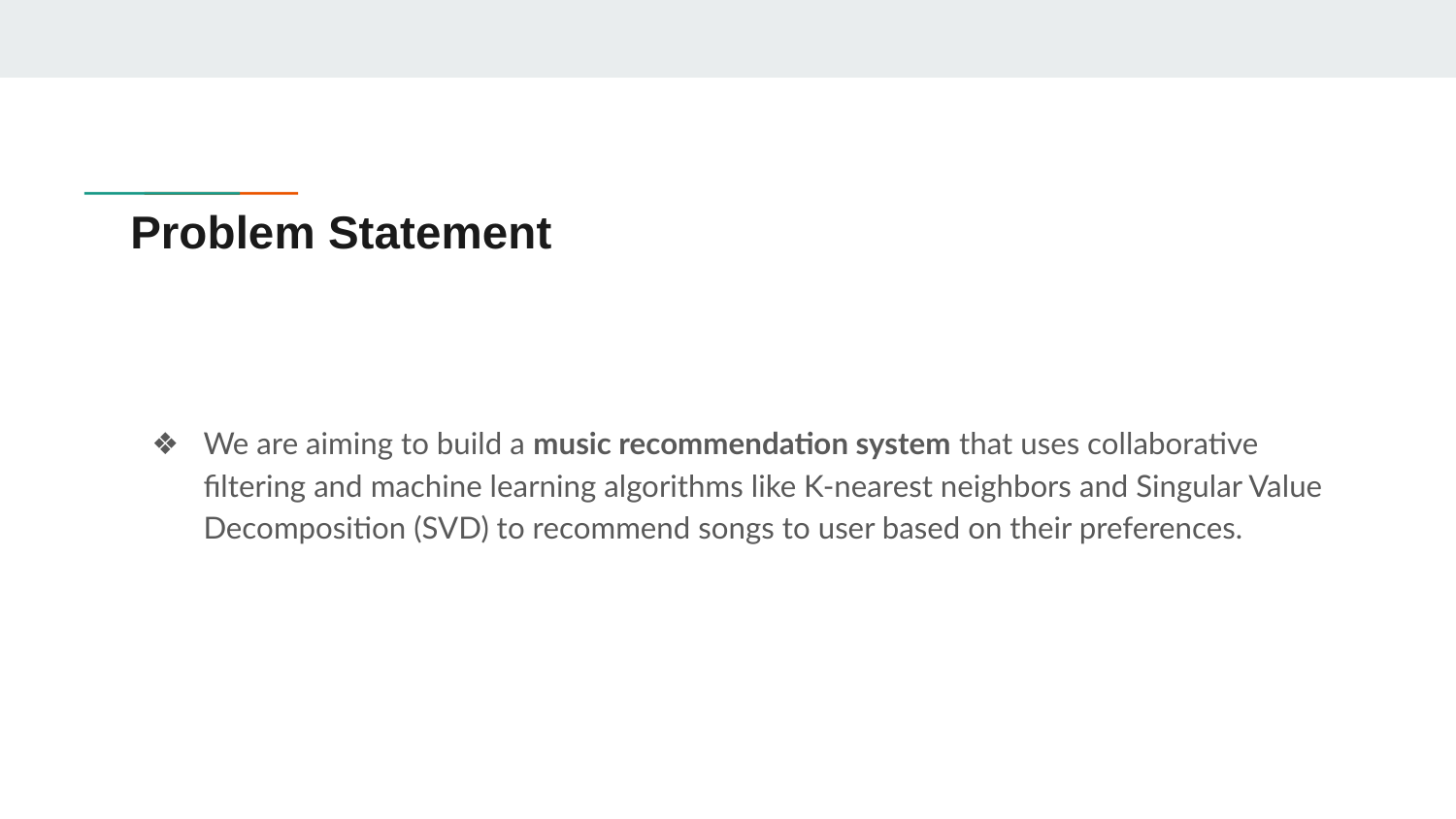

# Problem Statement

We are aiming to build a music recommendation system that uses collaborative filtering and machine learning algorithms like K-nearest neighbors and Singular Value Decomposition (SVD) to recommend songs to user based on their preferences.